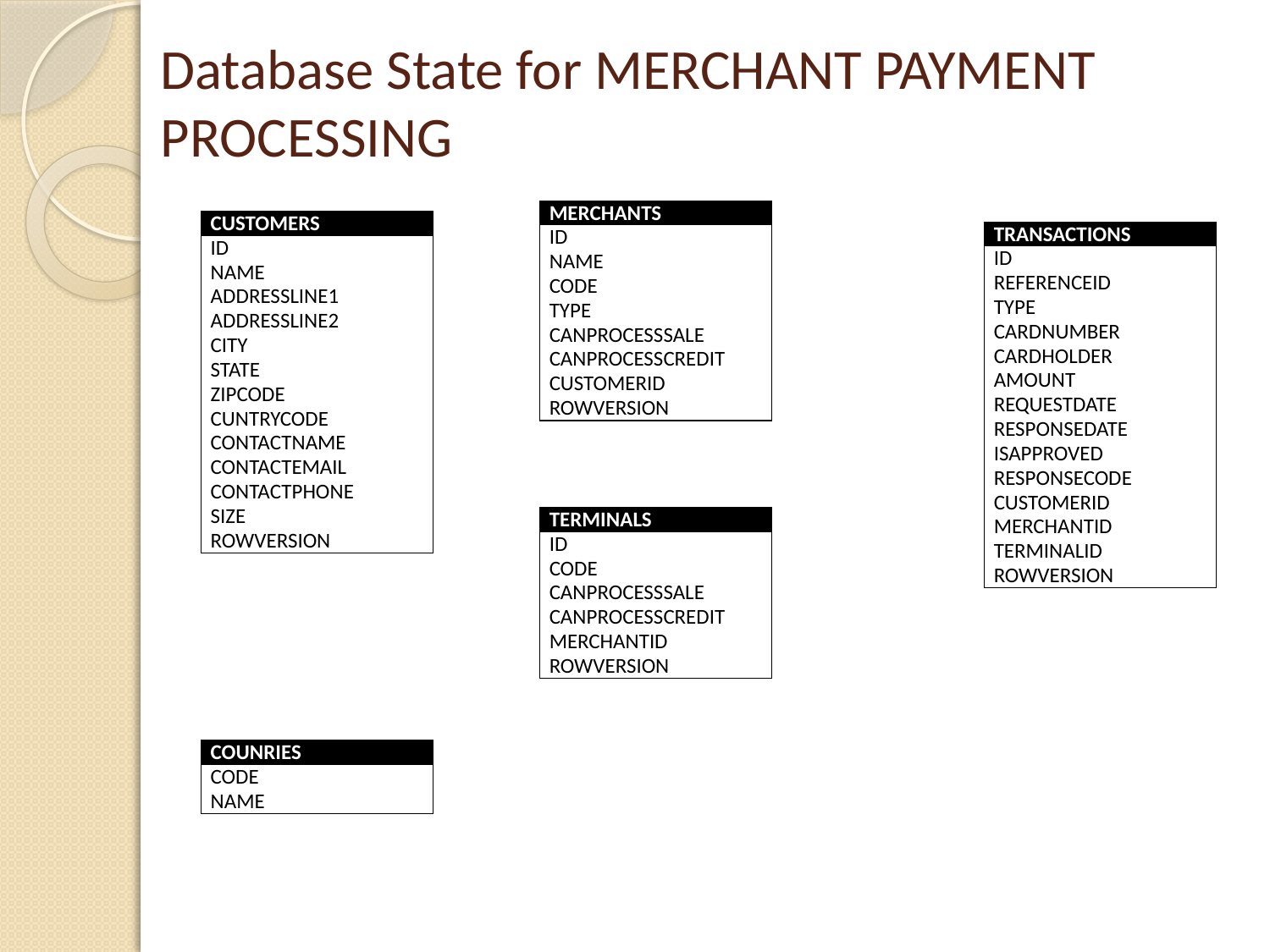

# Database State for MERCHANT PAYMENT PROCESSING
| MERCHANTS |
| --- |
| ID |
| NAME |
| CODE |
| TYPE |
| CANPROCESSSALE |
| CANPROCESSCREDIT |
| CUSTOMERID |
| ROWVERSION |
| CUSTOMERS |
| --- |
| ID |
| NAME |
| ADDRESSLINE1 |
| ADDRESSLINE2 |
| CITY |
| STATE |
| ZIPCODE |
| CUNTRYCODE |
| CONTACTNAME |
| CONTACTEMAIL |
| CONTACTPHONE |
| SIZE |
| ROWVERSION |
| TRANSACTIONS |
| --- |
| ID |
| REFERENCEID |
| TYPE |
| CARDNUMBER |
| CARDHOLDER |
| AMOUNT |
| REQUESTDATE |
| RESPONSEDATE |
| ISAPPROVED |
| RESPONSECODE |
| CUSTOMERID |
| MERCHANTID |
| TERMINALID |
| ROWVERSION |
| TERMINALS |
| --- |
| ID |
| CODE |
| CANPROCESSSALE |
| CANPROCESSCREDIT |
| MERCHANTID |
| ROWVERSION |
| COUNRIES |
| --- |
| CODE |
| NAME |